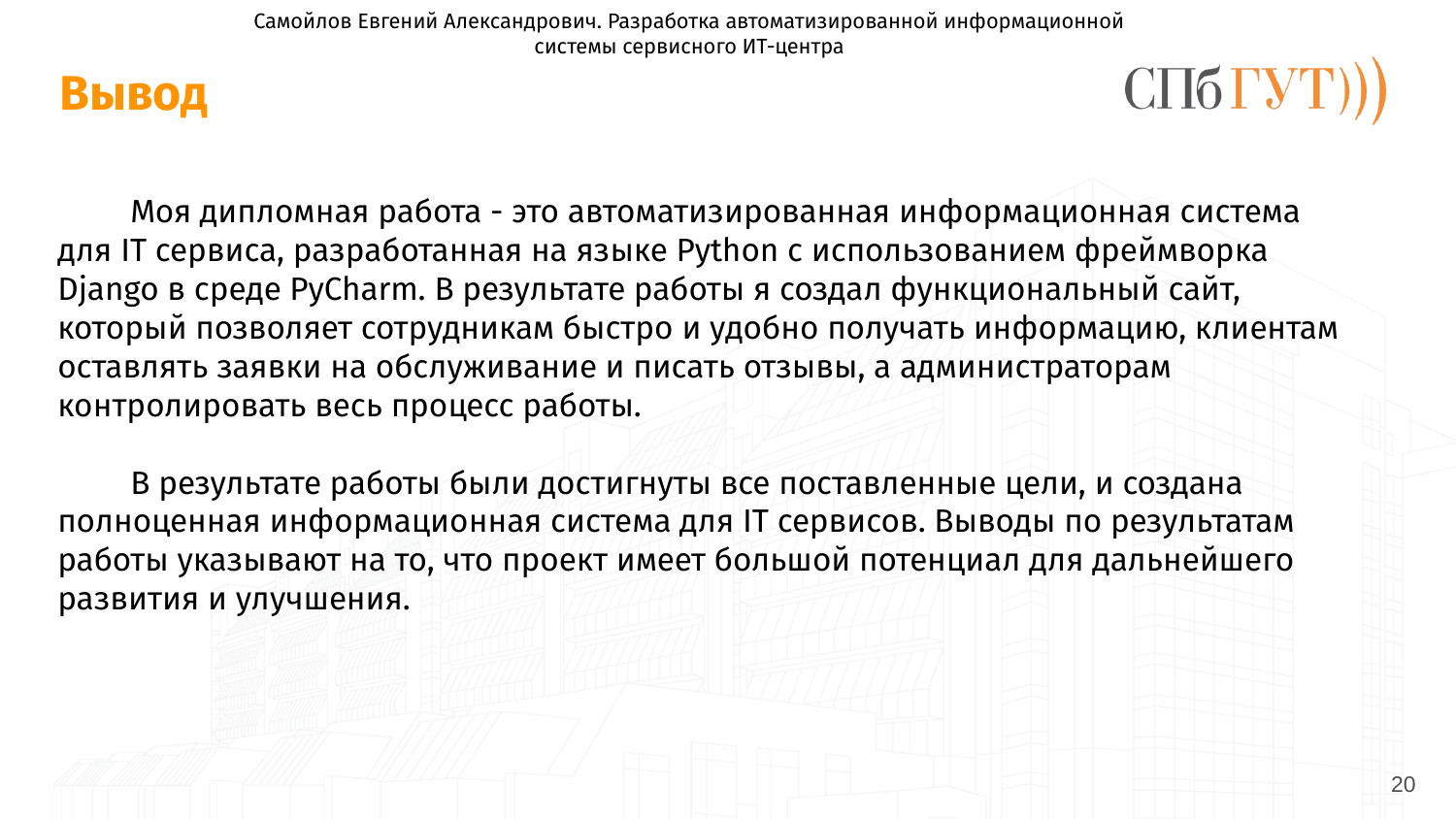

Самойлов Евгений Александрович. Разработка автоматизированной информационной системы сервисного ИТ-центра
# Вывод
Моя дипломная работа - это автоматизированная информационная система для IT сервиса, разработанная на языке Python с использованием фреймворка Django в среде PyCharm. В результате работы я создал функциональный сайт, который позволяет сотрудникам быстро и удобно получать информацию, клиентам оставлять заявки на обслуживание и писать отзывы, а администраторам контролировать весь процесс работы.

В результате работы были достигнуты все поставленные цели, и создана полноценная информационная система для IT сервисов. Выводы по результатам работы указывают на то, что проект имеет большой потенциал для дальнейшего развития и улучшения.

20